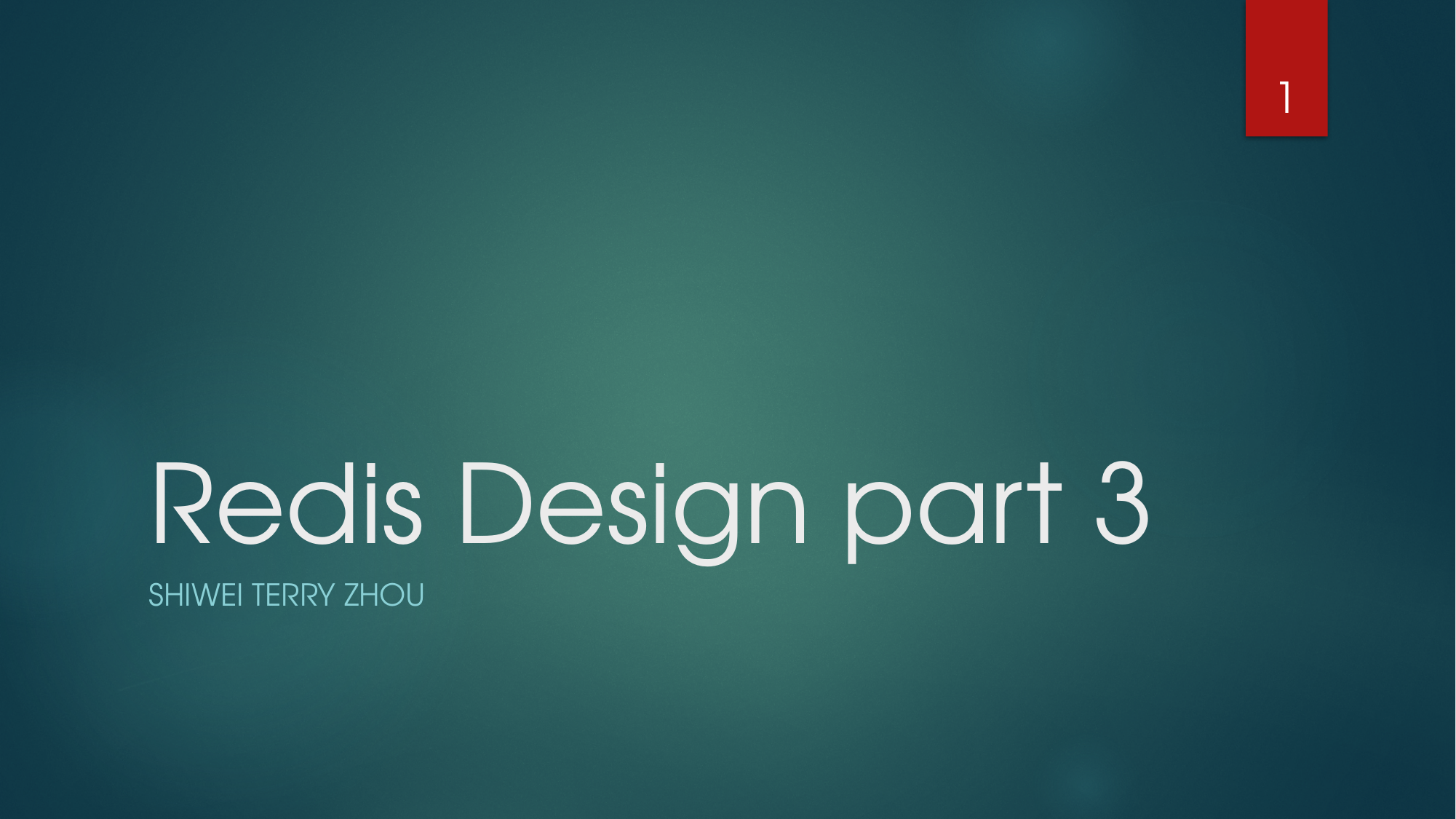

1
# Redis Design part 3
Shiwei Terry Zhou